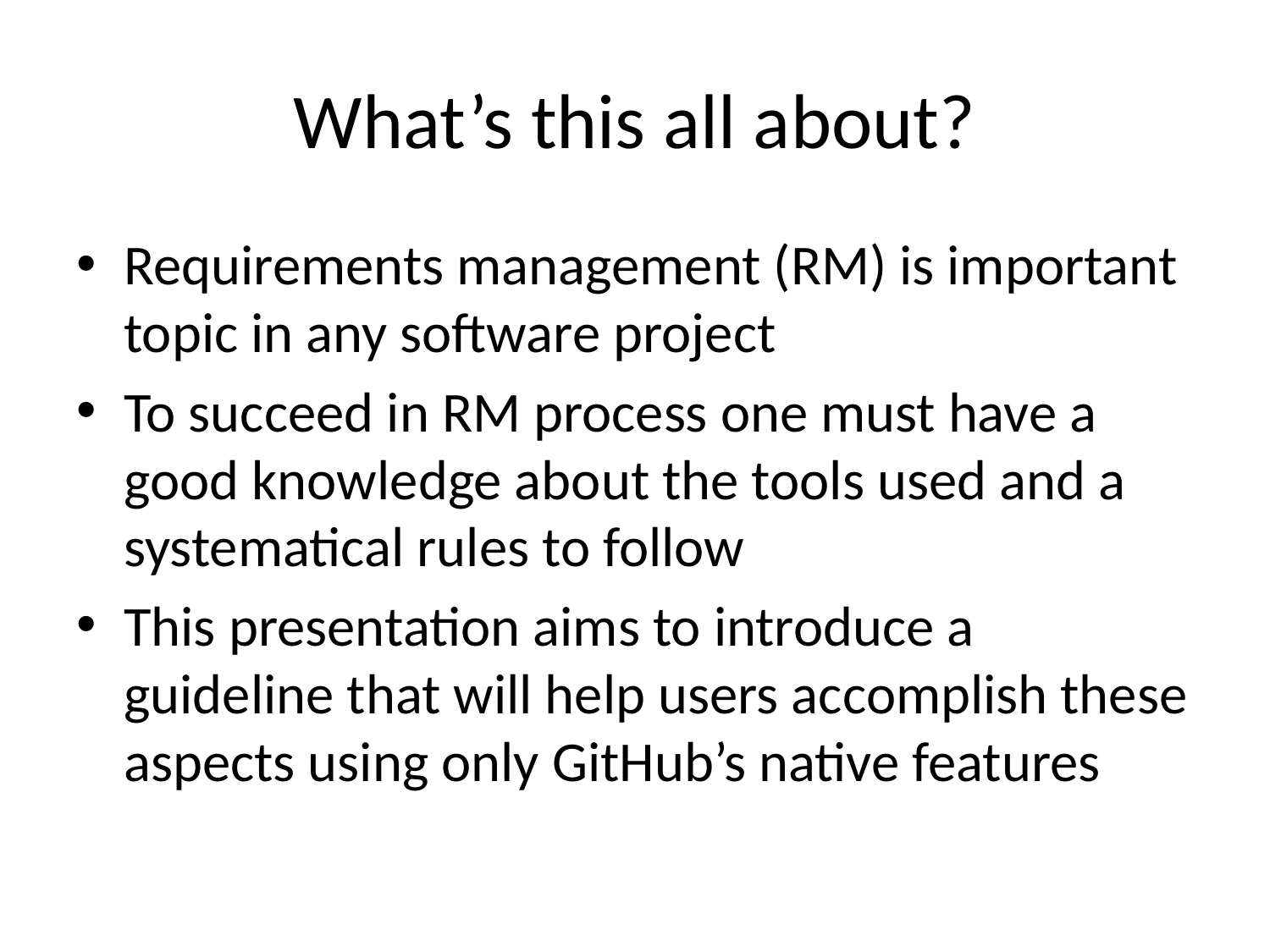

# What’s this all about?
Requirements management (RM) is important topic in any software project
To succeed in RM process one must have a good knowledge about the tools used and a systematical rules to follow
This presentation aims to introduce a guideline that will help users accomplish these aspects using only GitHub’s native features